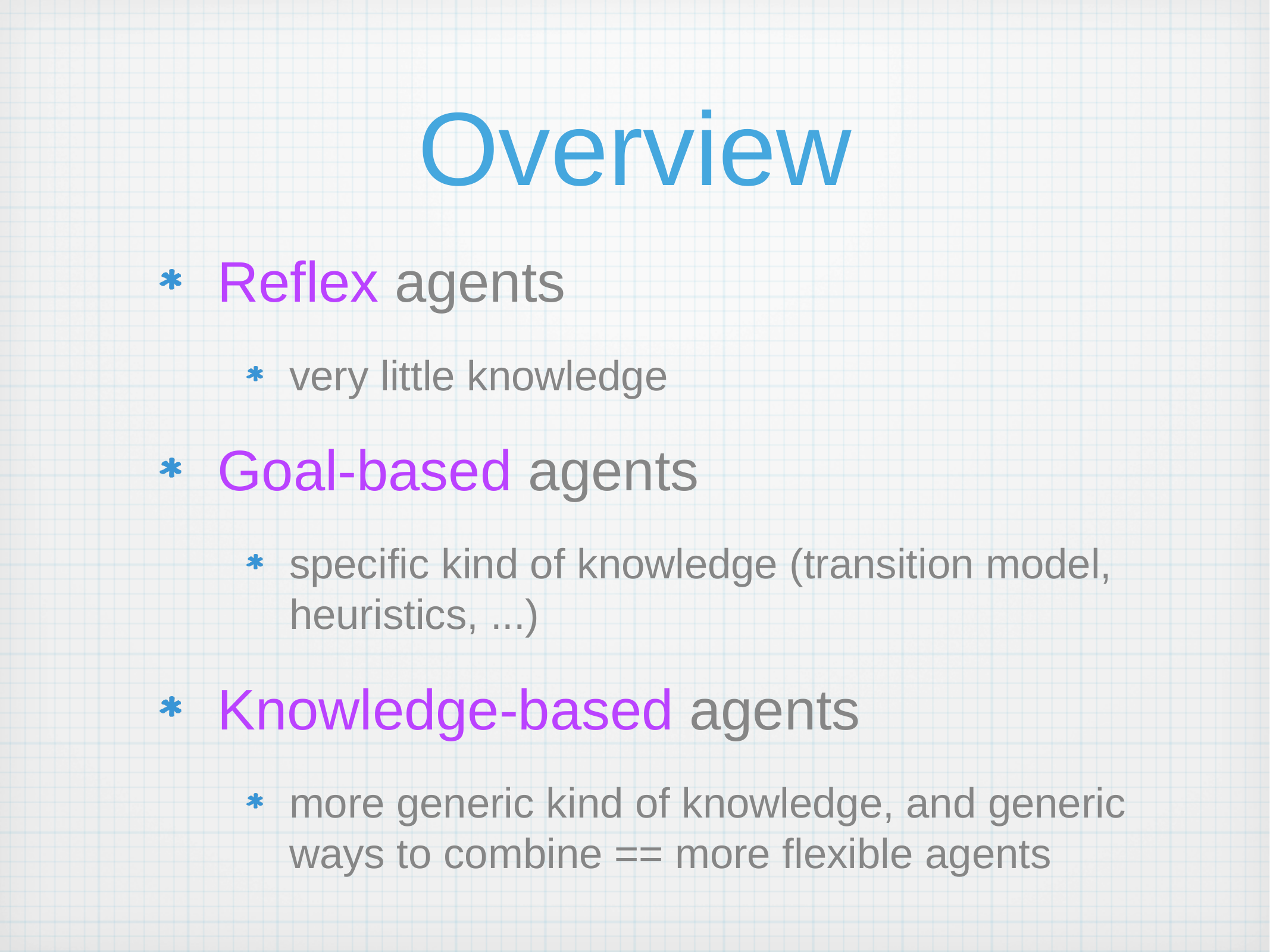

# Overview
Reflex agents
very little knowledge
Goal-based agents
specific kind of knowledge (transition model, heuristics, ...)
Knowledge-based agents
more generic kind of knowledge, and generic ways to combine == more flexible agents